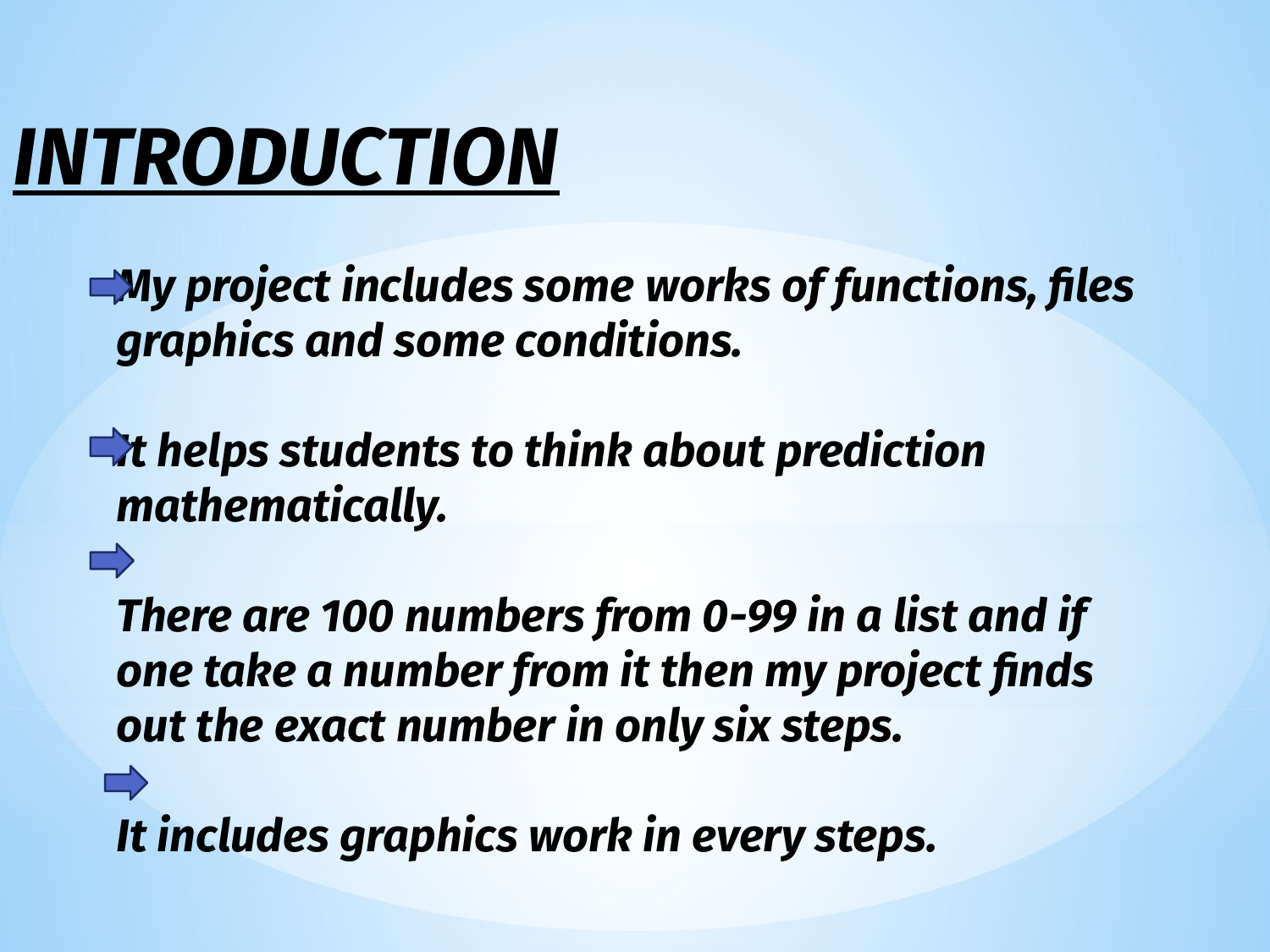

# INTRODUCTION My project includes some works of functions, files graphics and some conditions. It helps students to think about prediction mathematically. There are 100 numbers from 0-99 in a list and if one take a number from it then my project finds out the exact number in only six steps. It includes graphics work in every steps.